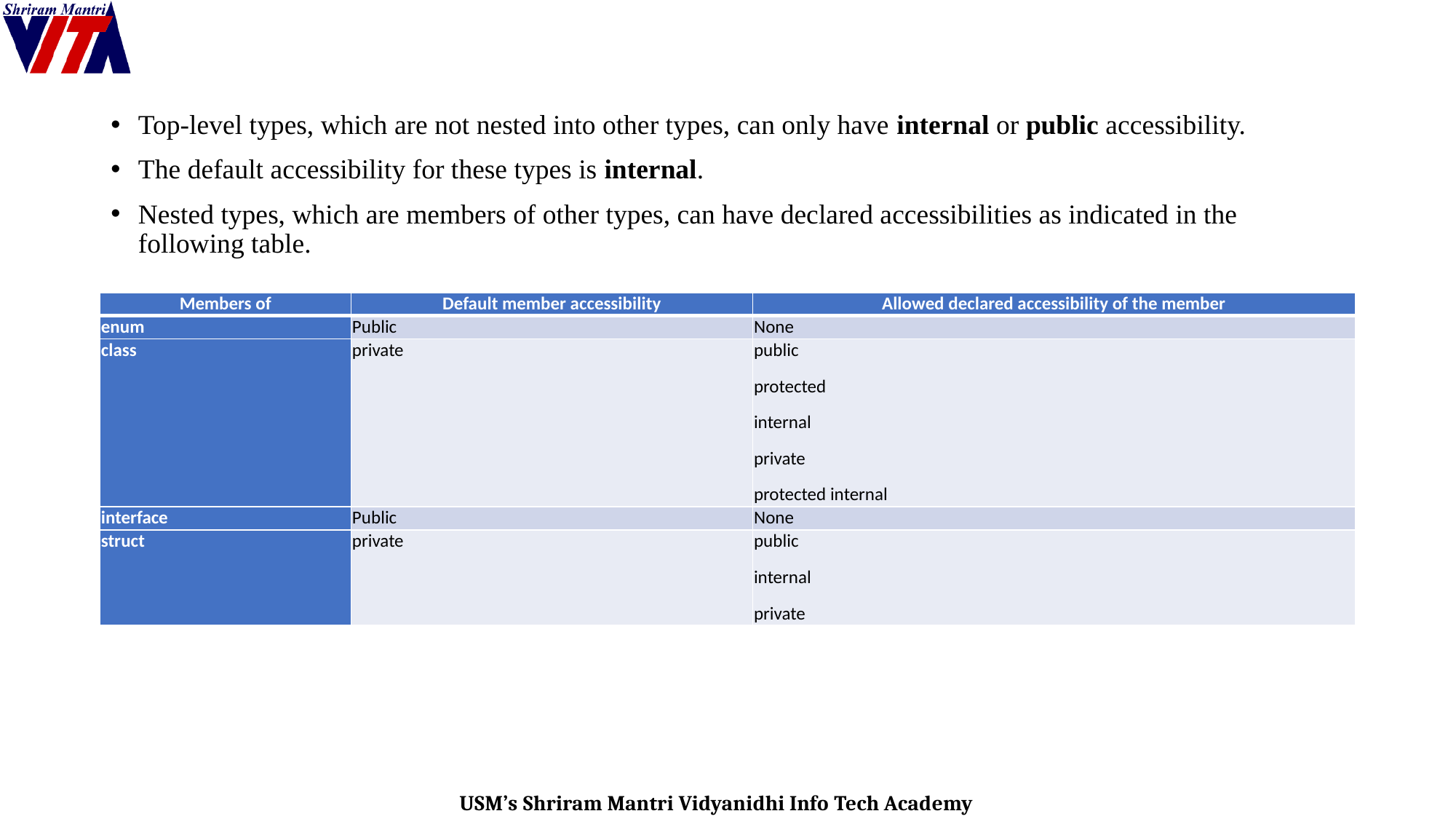

Top-level types, which are not nested into other types, can only have internal or public accessibility.
The default accessibility for these types is internal.
Nested types, which are members of other types, can have declared accessibilities as indicated in the following table.

| Members of | Default member accessibility | Allowed declared accessibility of the member |
| --- | --- | --- |
| enum | Public | None |
| class | private | public protected internal private protected internal |
| interface | Public | None |
| struct | private | public internal private |